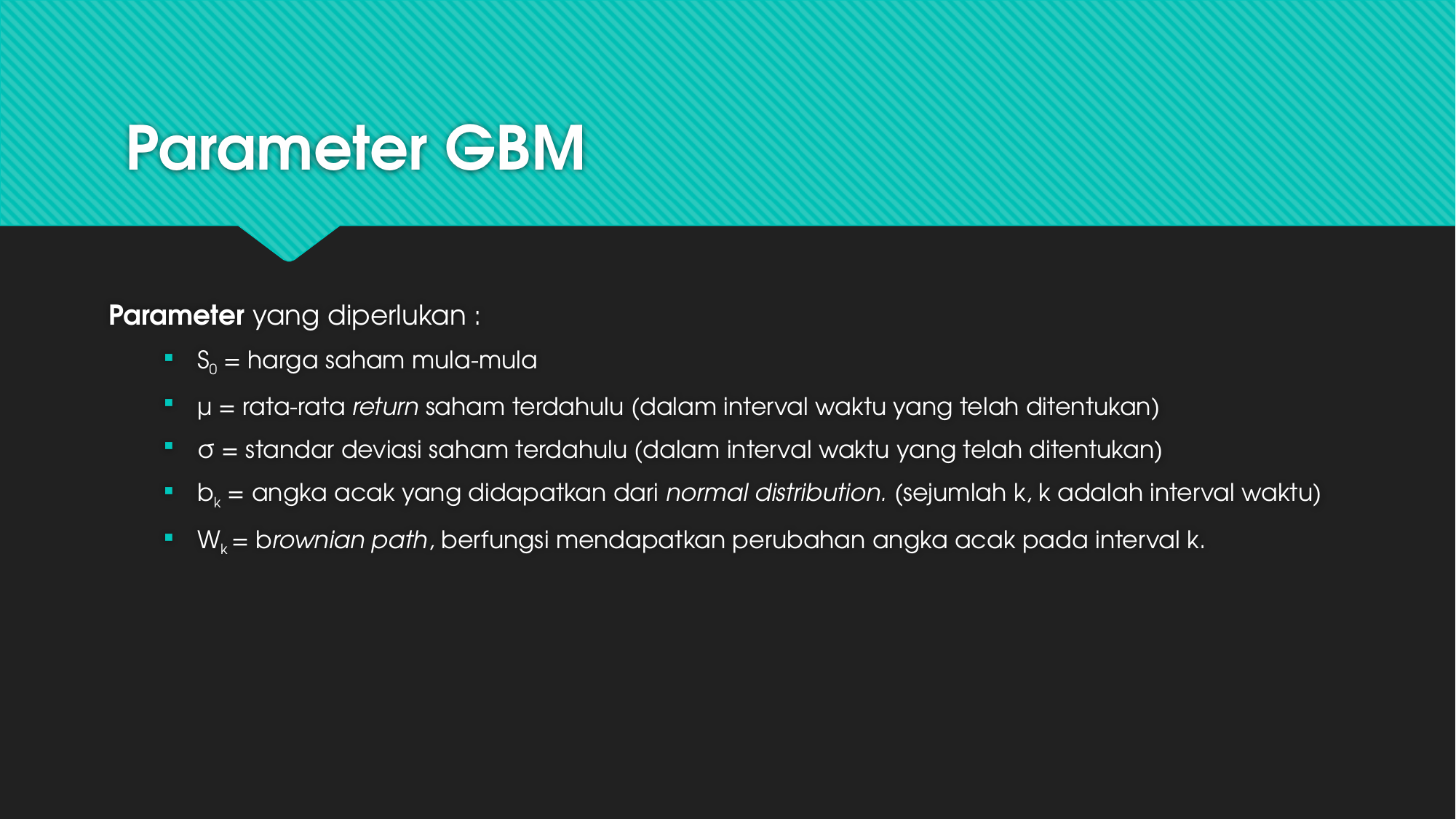

#
Parameter GBM
Parameter yang diperlukan :
S0 = harga saham mula-mula
μ = rata-rata return saham terdahulu (dalam interval waktu yang telah ditentukan)
σ = standar deviasi saham terdahulu (dalam interval waktu yang telah ditentukan)
bk = angka acak yang didapatkan dari normal distribution. (sejumlah k, k adalah interval waktu)
Wk = brownian path, berfungsi mendapatkan perubahan angka acak pada interval k.